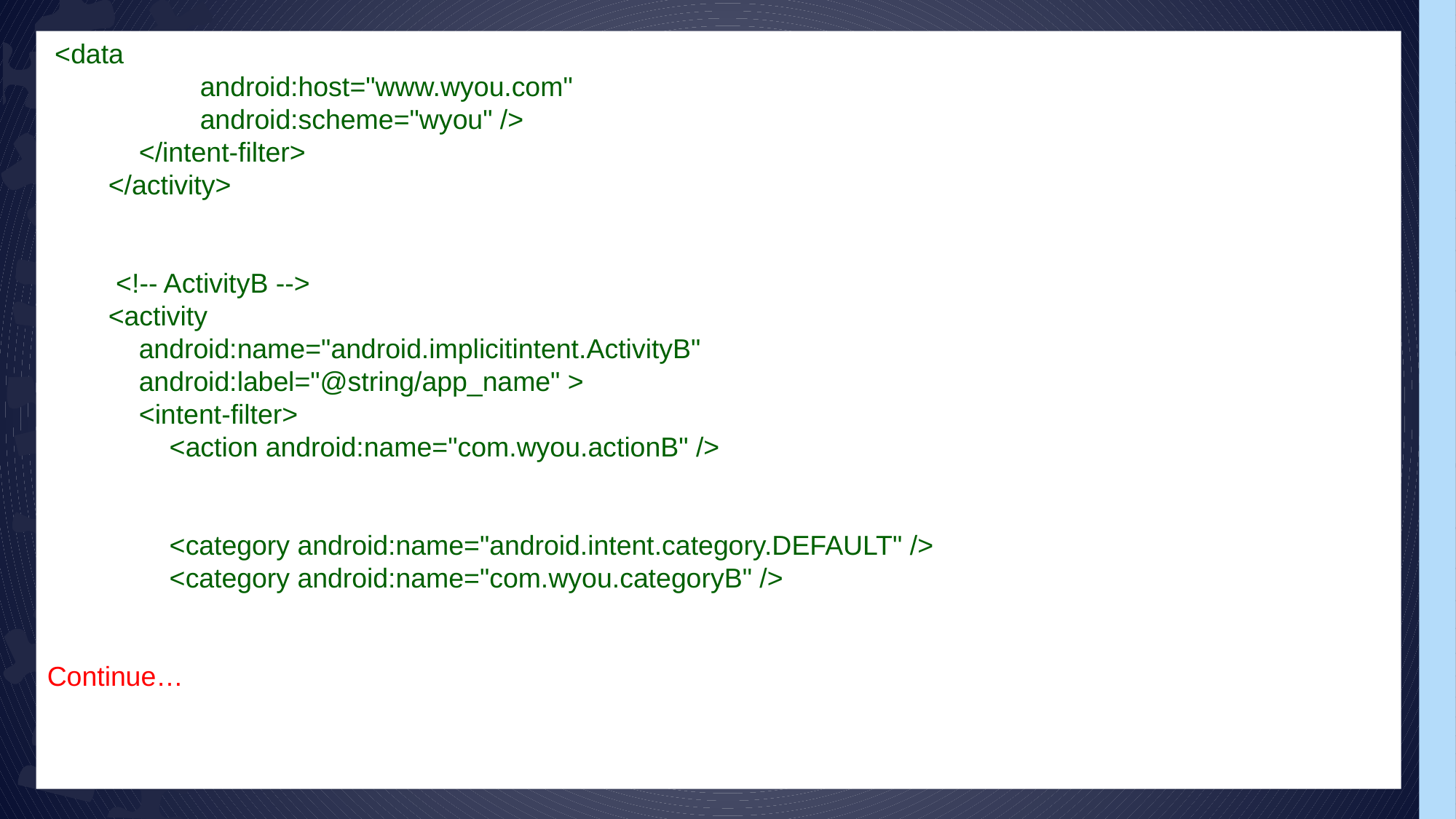

<data
                    android:host="www.wyou.com"
                    android:scheme="wyou" />
            </intent-filter>
        </activity>

         <!-- ActivityB -->
        <activity
            android:name="android.implicitintent.ActivityB"
            android:label="@string/app_name" >
            <intent-filter>
                <action android:name="com.wyou.actionB" />

                <category android:name="android.intent.category.DEFAULT" />
                <category android:name="com.wyou.categoryB" />

Continue…